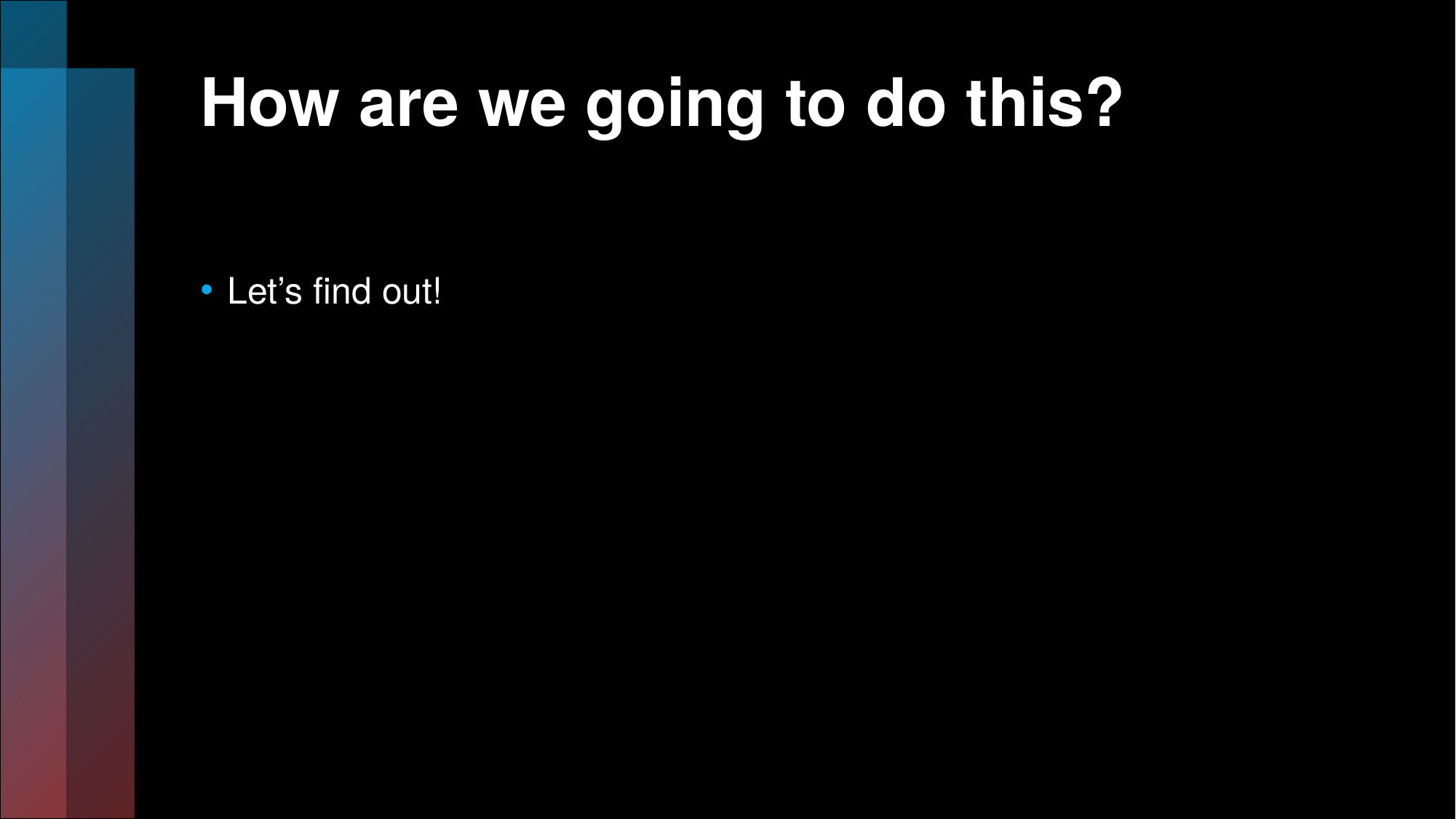

# How are we going to do this?
Let’s find out!